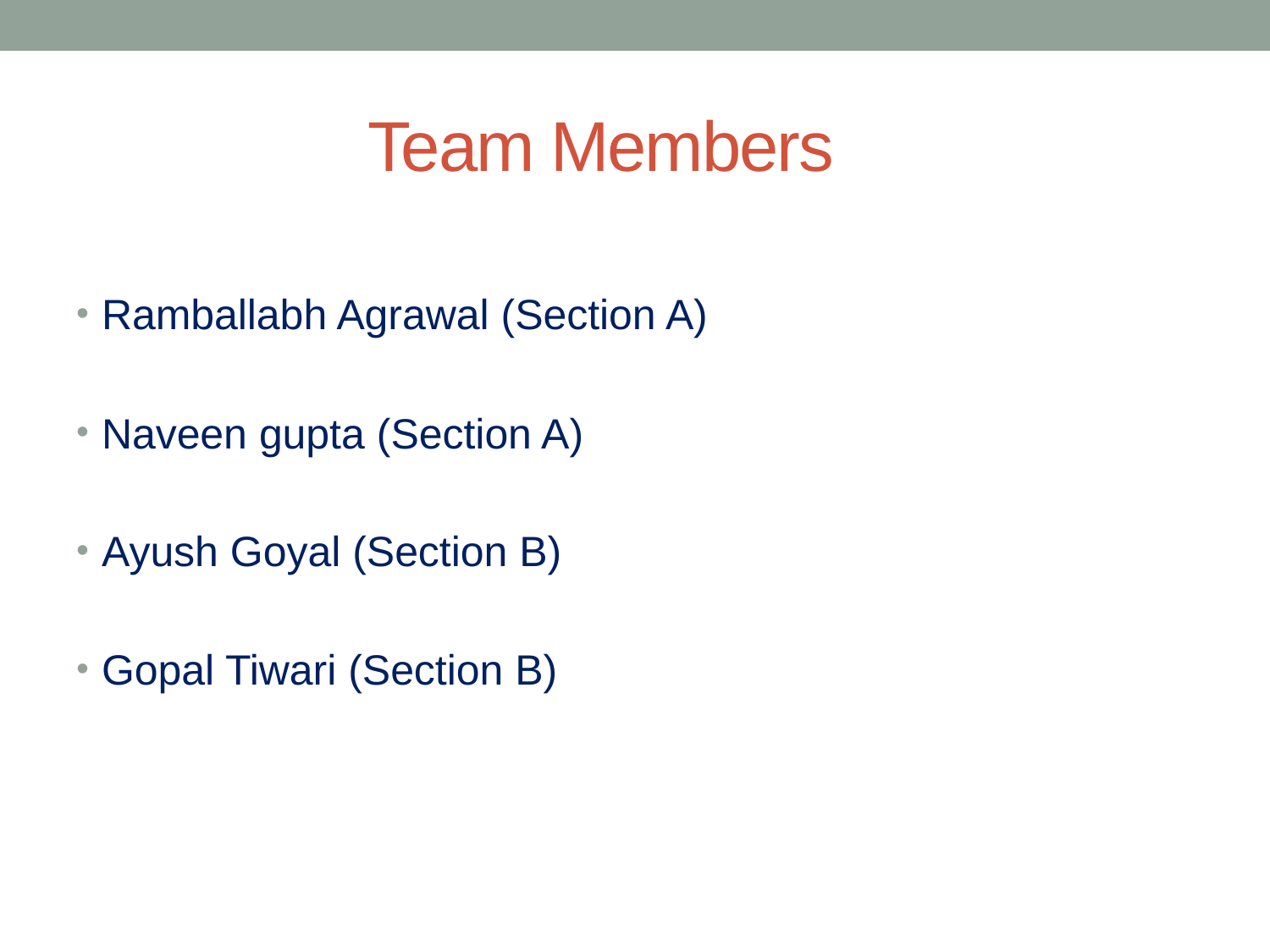

# Team Members

Ramballabh Agrawal (Section A)

Naveen gupta (Section A)

Ayush Goyal (Section B)

Gopal Tiwari (Section B)